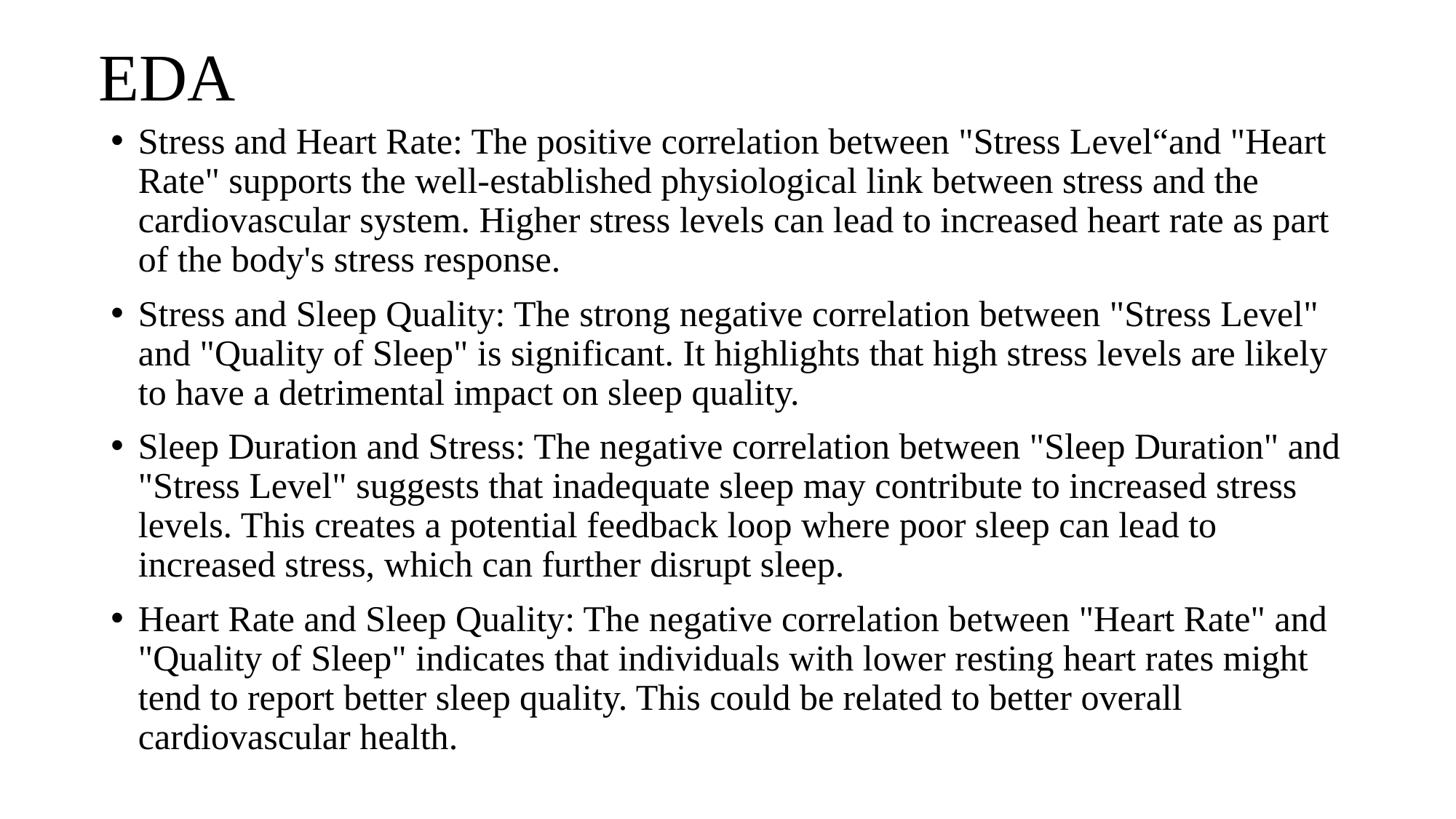

# EDA
Stress and Heart Rate: The positive correlation between "Stress Level“and "Heart Rate" supports the well-established physiological link between stress and the cardiovascular system. Higher stress levels can lead to increased heart rate as part of the body's stress response.
Stress and Sleep Quality: The strong negative correlation between "Stress Level" and "Quality of Sleep" is significant. It highlights that high stress levels are likely to have a detrimental impact on sleep quality.
Sleep Duration and Stress: The negative correlation between "Sleep Duration" and "Stress Level" suggests that inadequate sleep may contribute to increased stress levels. This creates a potential feedback loop where poor sleep can lead to increased stress, which can further disrupt sleep.
Heart Rate and Sleep Quality: The negative correlation between "Heart Rate" and "Quality of Sleep" indicates that individuals with lower resting heart rates might tend to report better sleep quality. This could be related to better overall cardiovascular health.